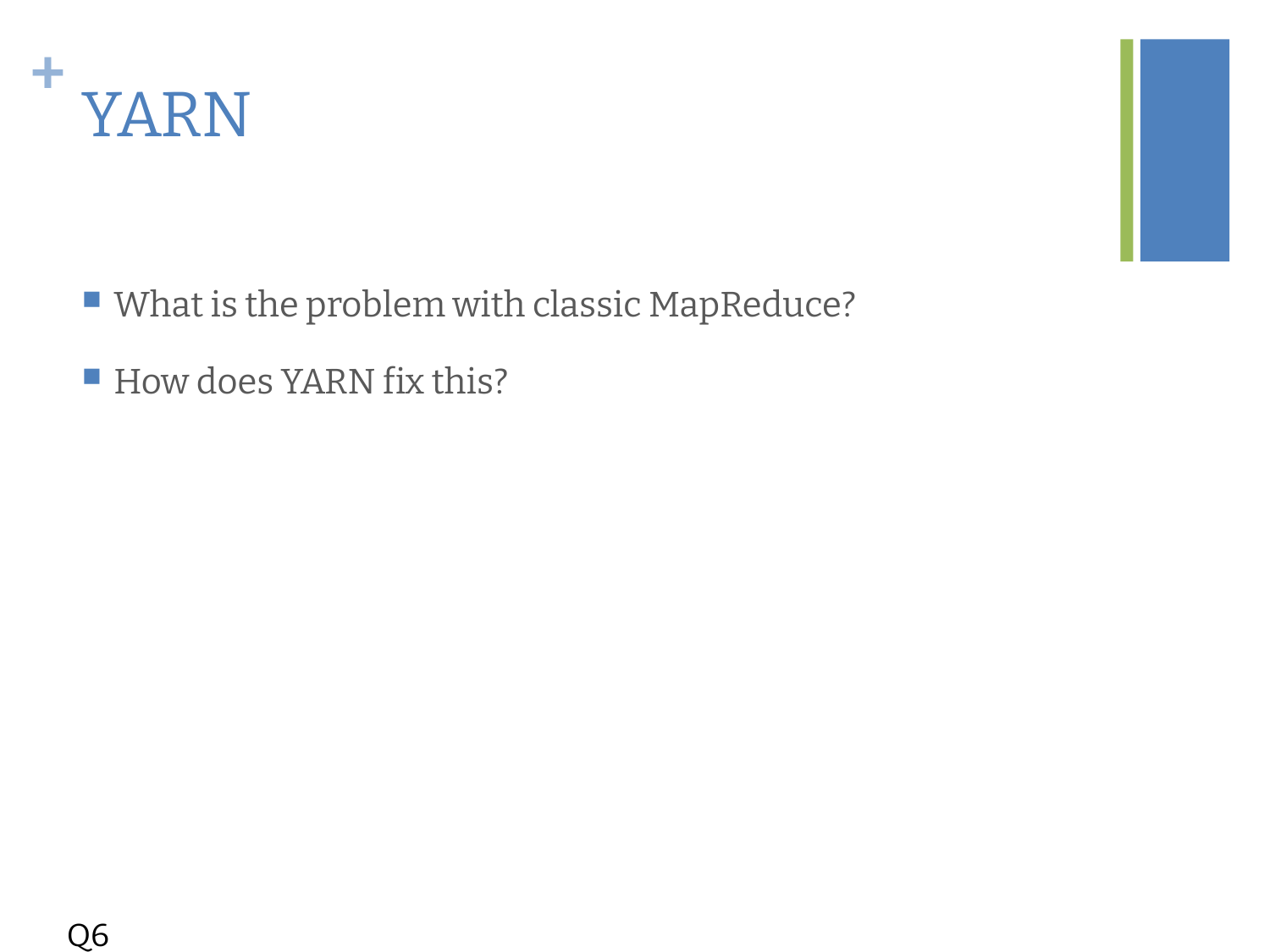

# YARN
What is the problem with classic MapReduce?
How does YARN fix this?
Q6